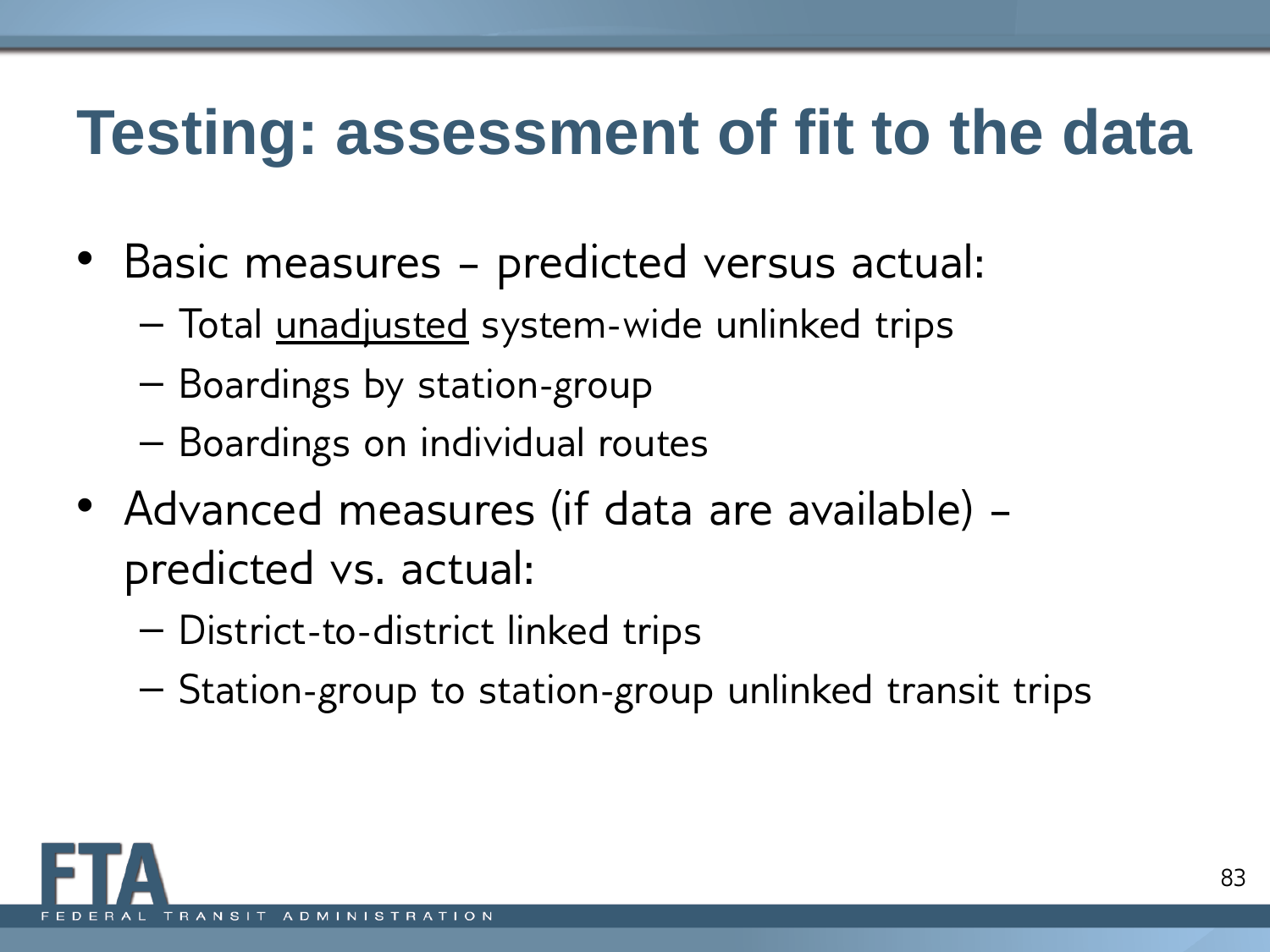

# Testing: assessment of fit to the data
Basic measures – predicted versus actual:
Total unadjusted system-wide unlinked trips
Boardings by station-group
Boardings on individual routes
Advanced measures (if data are available) – predicted vs. actual:
District-to-district linked trips
Station-group to station-group unlinked transit trips